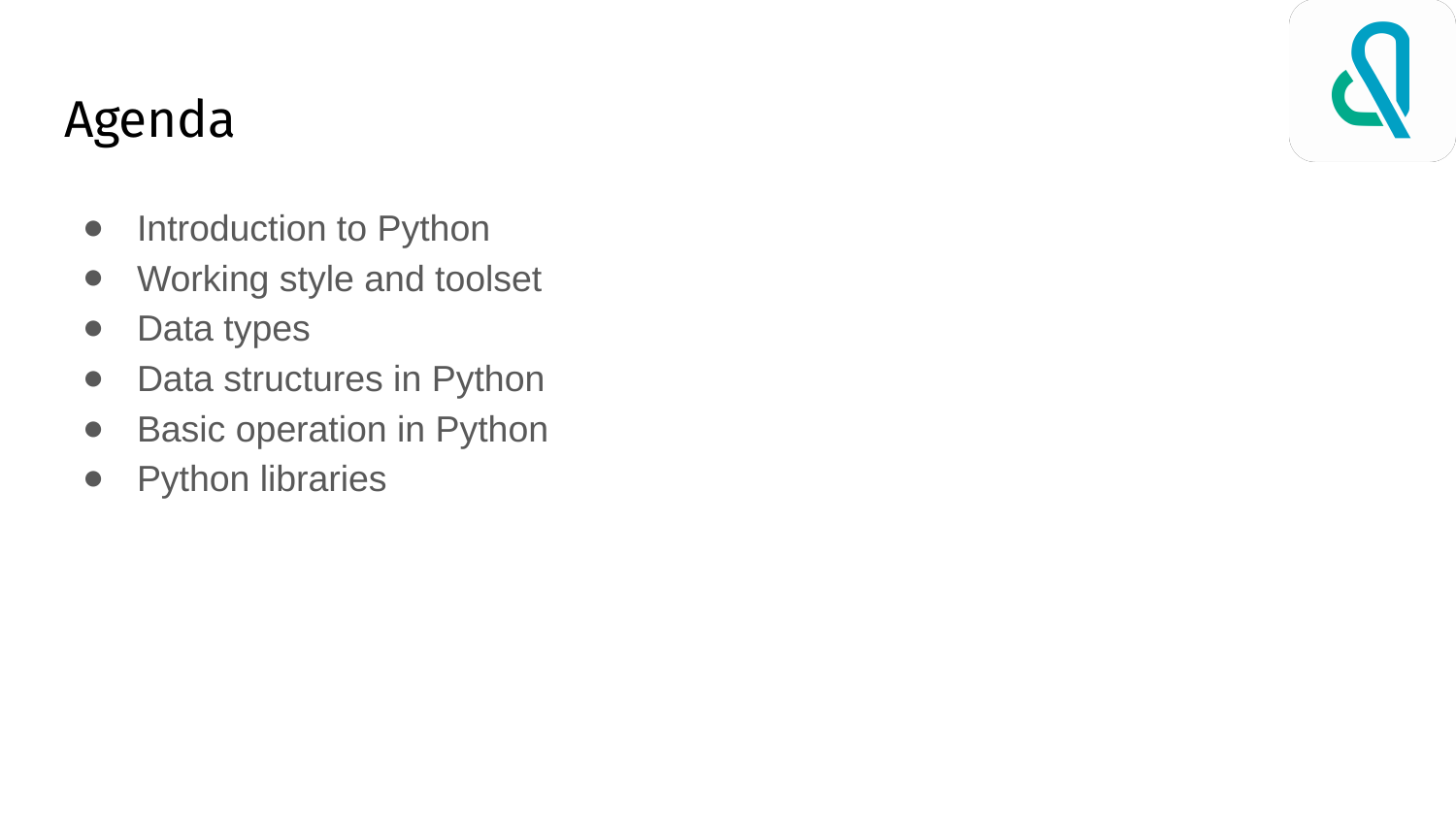

# Agenda
Introduction to Python
Working style and toolset
Data types
Data structures in Python
Basic operation in Python
Python libraries